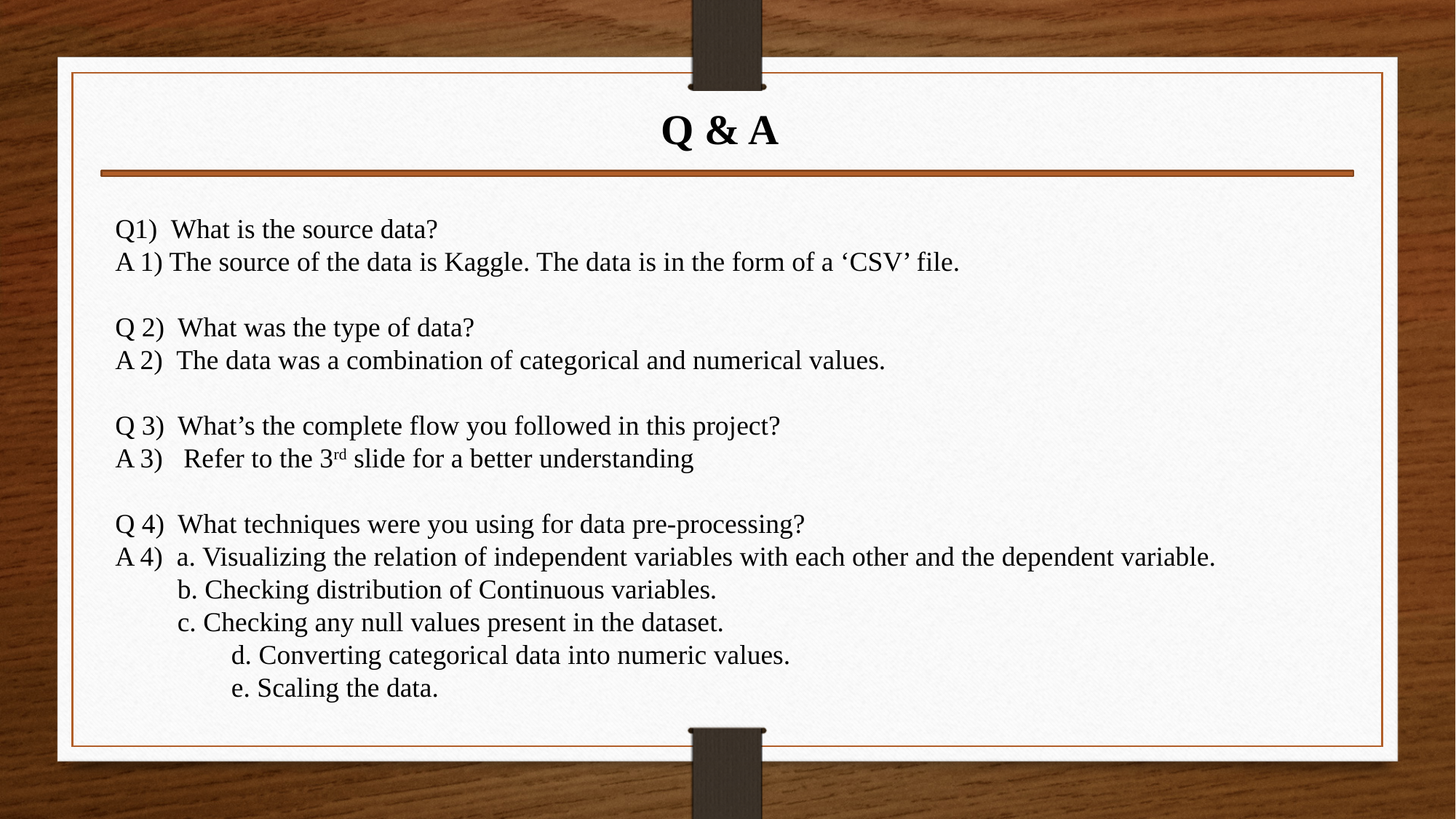

Q & A

Q1)  What is the source data?
A 1) The source of the data is Kaggle. The data is in the form of a ‘CSV’ file.

Q 2)  What was the type of data?
A 2)  The data was a combination of categorical and numerical values.

Q 3)  What’s the complete flow you followed in this project?
A 3)   Refer to the 3rd slide for a better understanding

Q 4)  What techniques were you using for data pre-processing?
A 4)  a. Visualizing the relation of independent variables with each other and the dependent variable.
         b. Checking distribution of Continuous variables.
         c. Checking any null values present in the dataset.
	 d. Converting categorical data into numeric values.
	 e. Scaling the data.